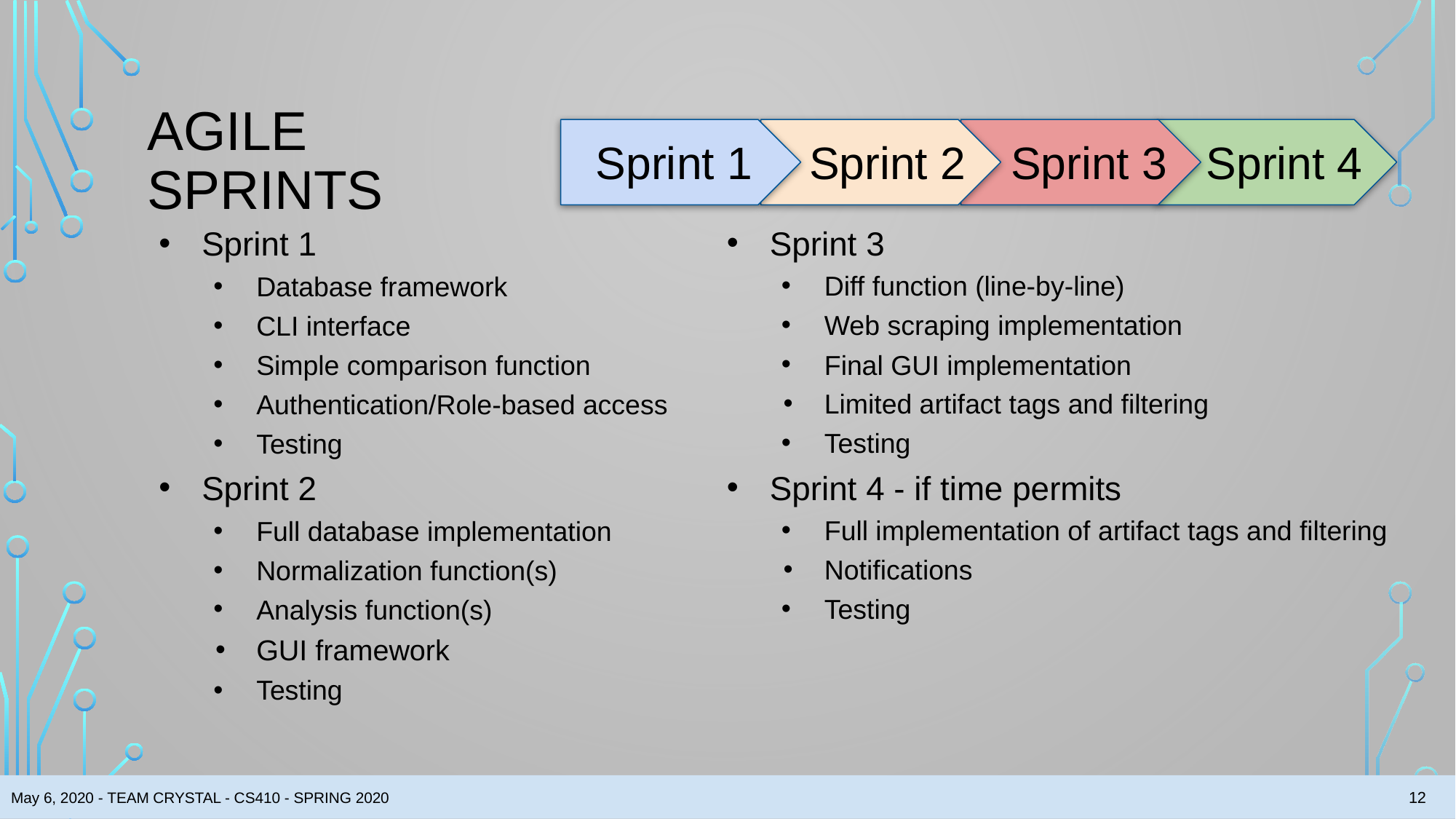

AGILE SPRINTS

Sprint 1
Sprint 2
Sprint 3
Sprint 4
Sprint 3
Diff function (line-by-line)
Web scraping implementation
Final GUI implementation
Limited artifact tags and filtering
Testing
Sprint 4 - if time permits
Full implementation of artifact tags and filtering
Notifications
Testing
Sprint 1
Database framework
CLI interface
Simple comparison function
Authentication/Role-based access
Testing
Sprint 2
Full database implementation
Normalization function(s)
Analysis function(s)
GUI framework
Testing
12